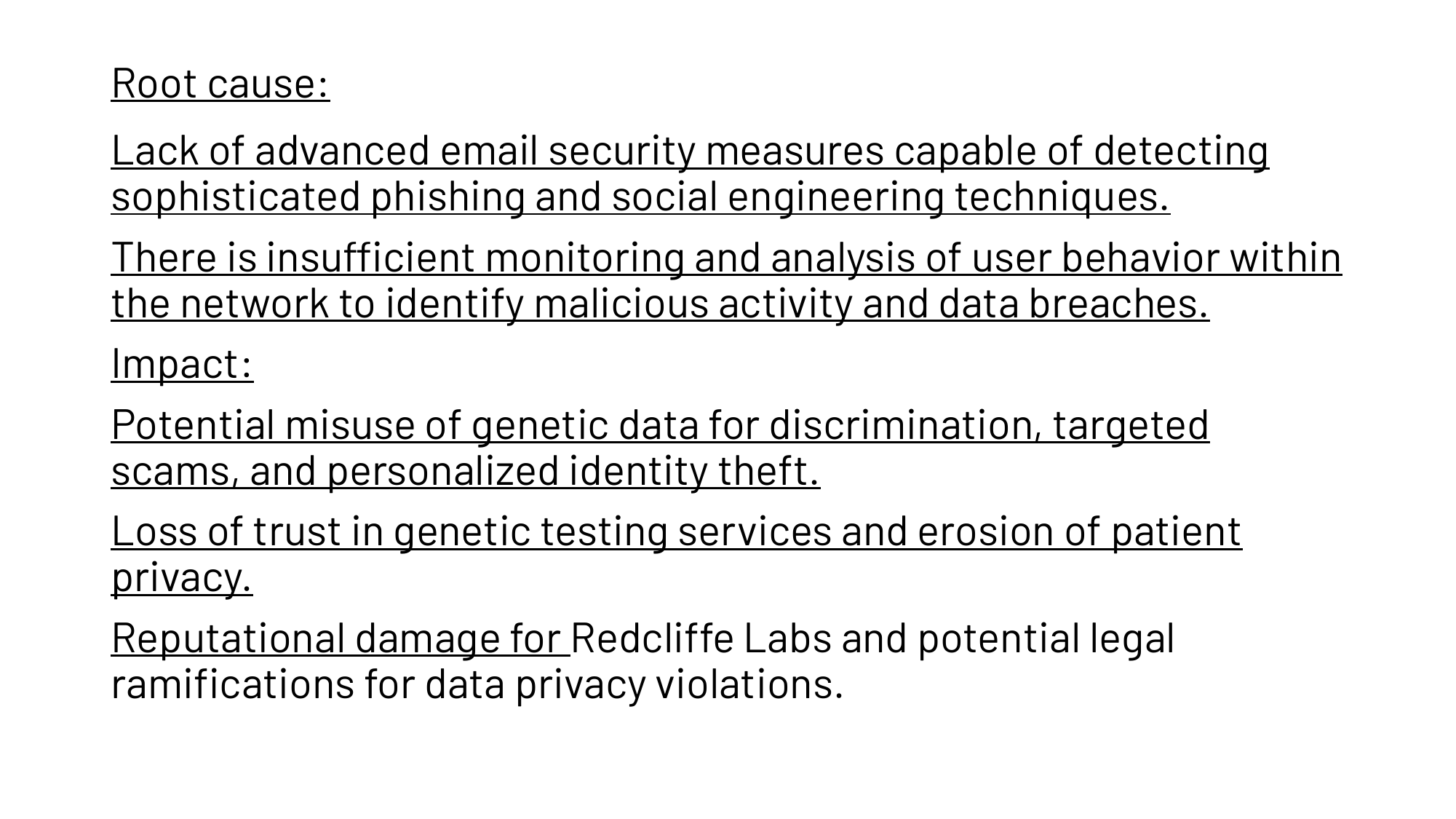

#
Root cause:
Lack of advanced email security measures capable of detecting sophisticated phishing and social engineering techniques.
There is insufficient monitoring and analysis of user behavior within the network to identify malicious activity and data breaches.
Impact:
Potential misuse of genetic data for discrimination, targeted scams, and personalized identity theft.
Loss of trust in genetic testing services and erosion of patient privacy.
Reputational damage for Redcliffe Labs and potential legal ramifications for data privacy violations.